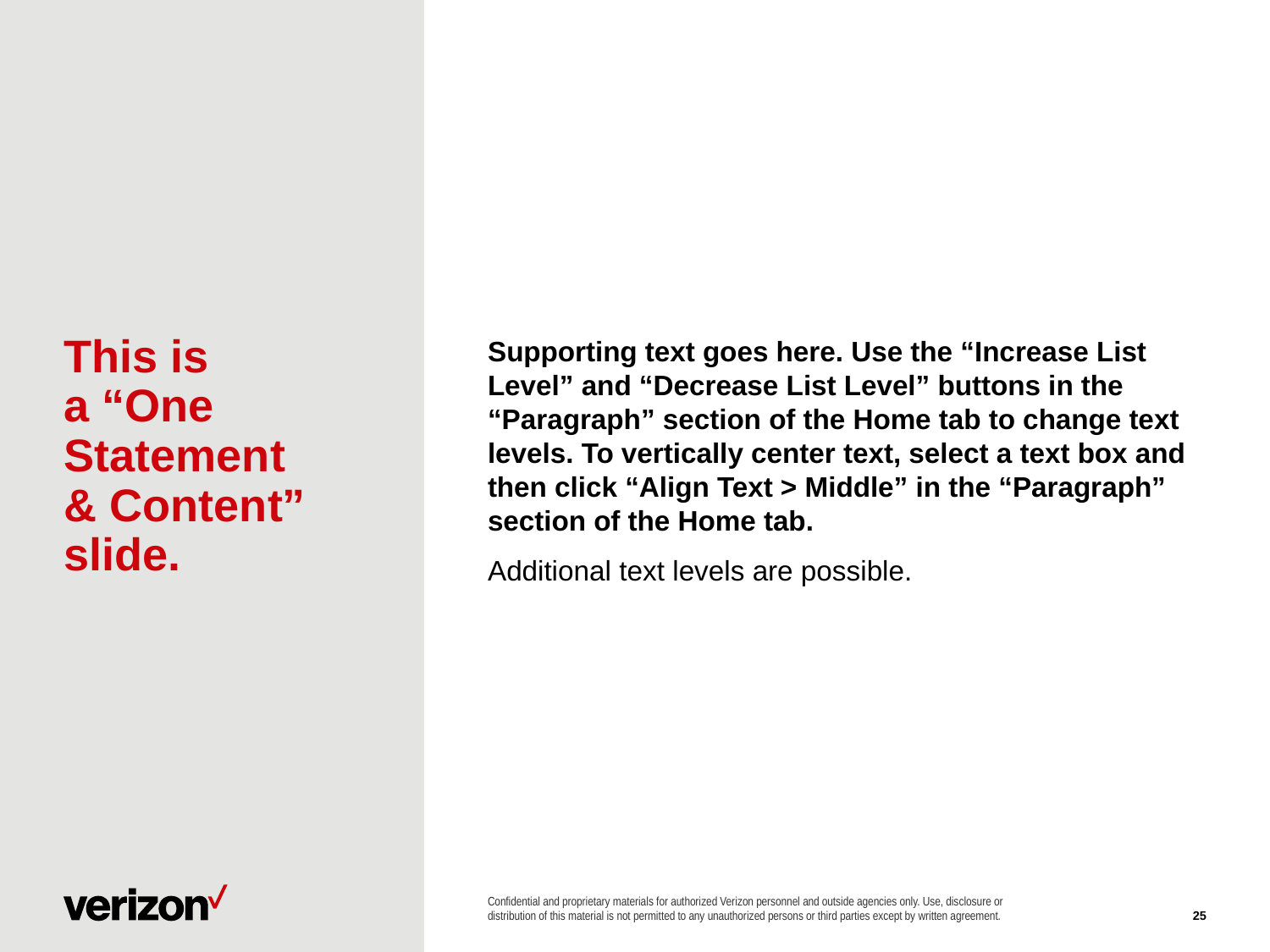

This is
a “One Statement
& Content” slide.
Supporting text goes here. Use the “Increase List Level” and “Decrease List Level” buttons in the “Paragraph” section of the Home tab to change text levels. To vertically center text, select a text box and then click “Align Text > Middle” in the “Paragraph” section of the Home tab.
Additional text levels are possible.
25